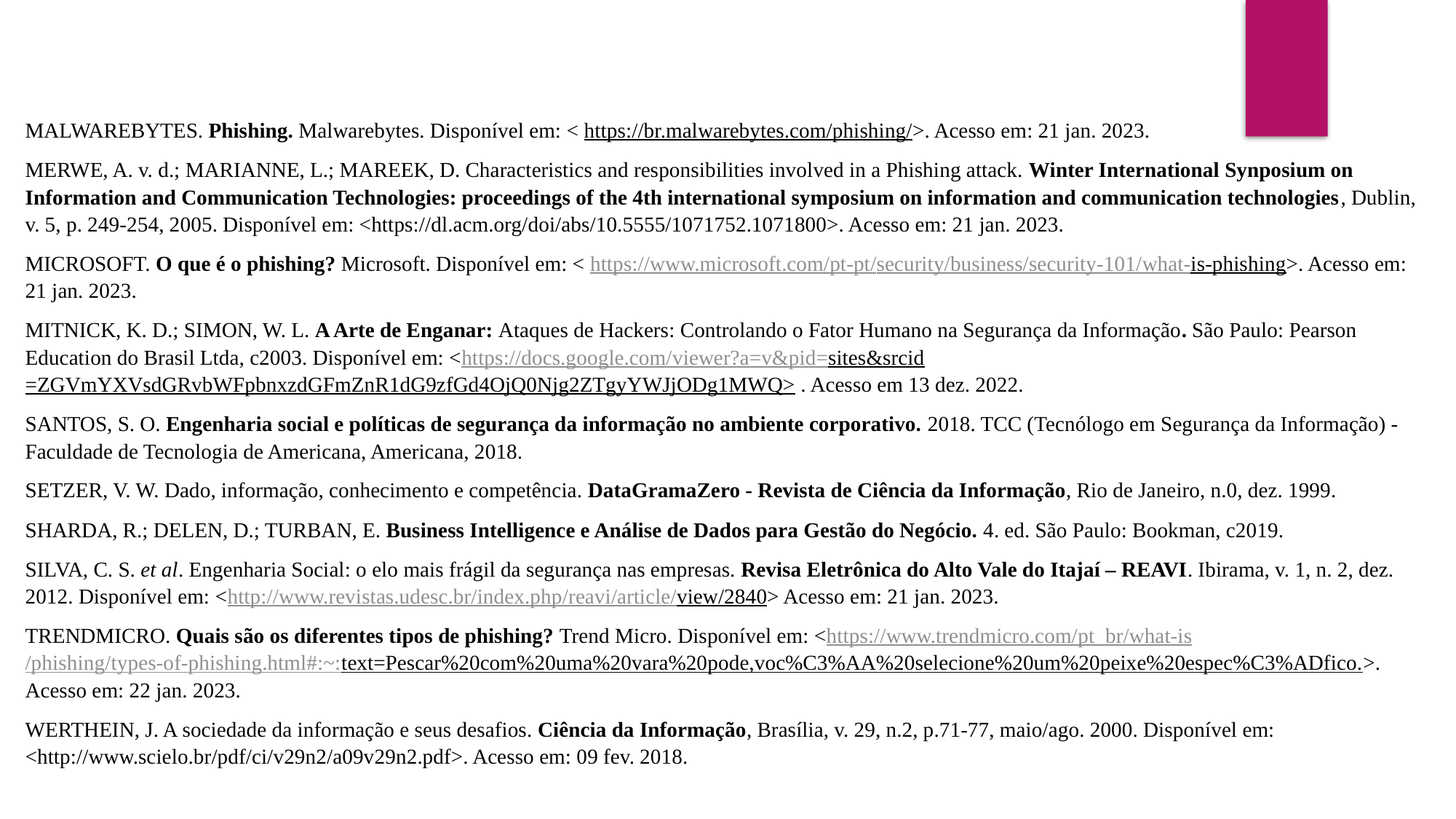

MALWAREBYTES. Phishing. Malwarebytes. Disponível em: < https://br.malwarebytes.com/phishing/>. Acesso em: 21 jan. 2023.
MERWE, A. v. d.; MARIANNE, L.; MAREEK, D. Characteristics and responsibilities involved in a Phishing attack. Winter International Synposium on Information and Communication Technologies: proceedings of the 4th international symposium on information and communication technologies, Dublin, v. 5, p. 249-254, 2005. Disponível em: <https://dl.acm.org/doi/abs/10.5555/1071752.1071800>. Acesso em: 21 jan. 2023.
MICROSOFT. O que é o phishing? Microsoft. Disponível em: < https://www.microsoft.com/pt-pt/security/business/security-101/what-is-phishing>. Acesso em: 21 jan. 2023.
MITNICK, K. D.; SIMON, W. L. A Arte de Enganar: Ataques de Hackers: Controlando o Fator Humano na Segurança da Informação. São Paulo: Pearson Education do Brasil Ltda, c2003. Disponível em: <https://docs.google.com/viewer?a=v&pid=sites&srcid=ZGVmYXVsdGRvbWFpbnxzdGFmZnR1dG9zfGd4OjQ0Njg2ZTgyYWJjODg1MWQ> . Acesso em 13 dez. 2022.
SANTOS, S. O. Engenharia social e políticas de segurança da informação no ambiente corporativo. 2018. TCC (Tecnólogo em Segurança da Informação) - Faculdade de Tecnologia de Americana, Americana, 2018.
SETZER, V. W. Dado, informação, conhecimento e competência. DataGramaZero - Revista de Ciência da Informação, Rio de Janeiro, n.0, dez. 1999.
SHARDA, R.; DELEN, D.; TURBAN, E. Business Intelligence e Análise de Dados para Gestão do Negócio. 4. ed. São Paulo: Bookman, c2019.
SILVA, C. S. et al. Engenharia Social: o elo mais frágil da segurança nas empresas. Revisa Eletrônica do Alto Vale do Itajaí – REAVI. Ibirama, v. 1, n. 2, dez. 2012. Disponível em: <http://www.revistas.udesc.br/index.php/reavi/article/view/2840> Acesso em: 21 jan. 2023.
TRENDMICRO. Quais são os diferentes tipos de phishing? Trend Micro. Disponível em: <https://www.trendmicro.com/pt_br/what-is/phishing/types-of-phishing.html#:~:text=Pescar%20com%20uma%20vara%20pode,voc%C3%AA%20selecione%20um%20peixe%20espec%C3%ADfico.>. Acesso em: 22 jan. 2023.
WERTHEIN, J. A sociedade da informação e seus desafios. Ciência da Informação, Brasília, v. 29, n.2, p.71-77, maio/ago. 2000. Disponível em: <http://www.scielo.br/pdf/ci/v29n2/a09v29n2.pdf>. Acesso em: 09 fev. 2018.